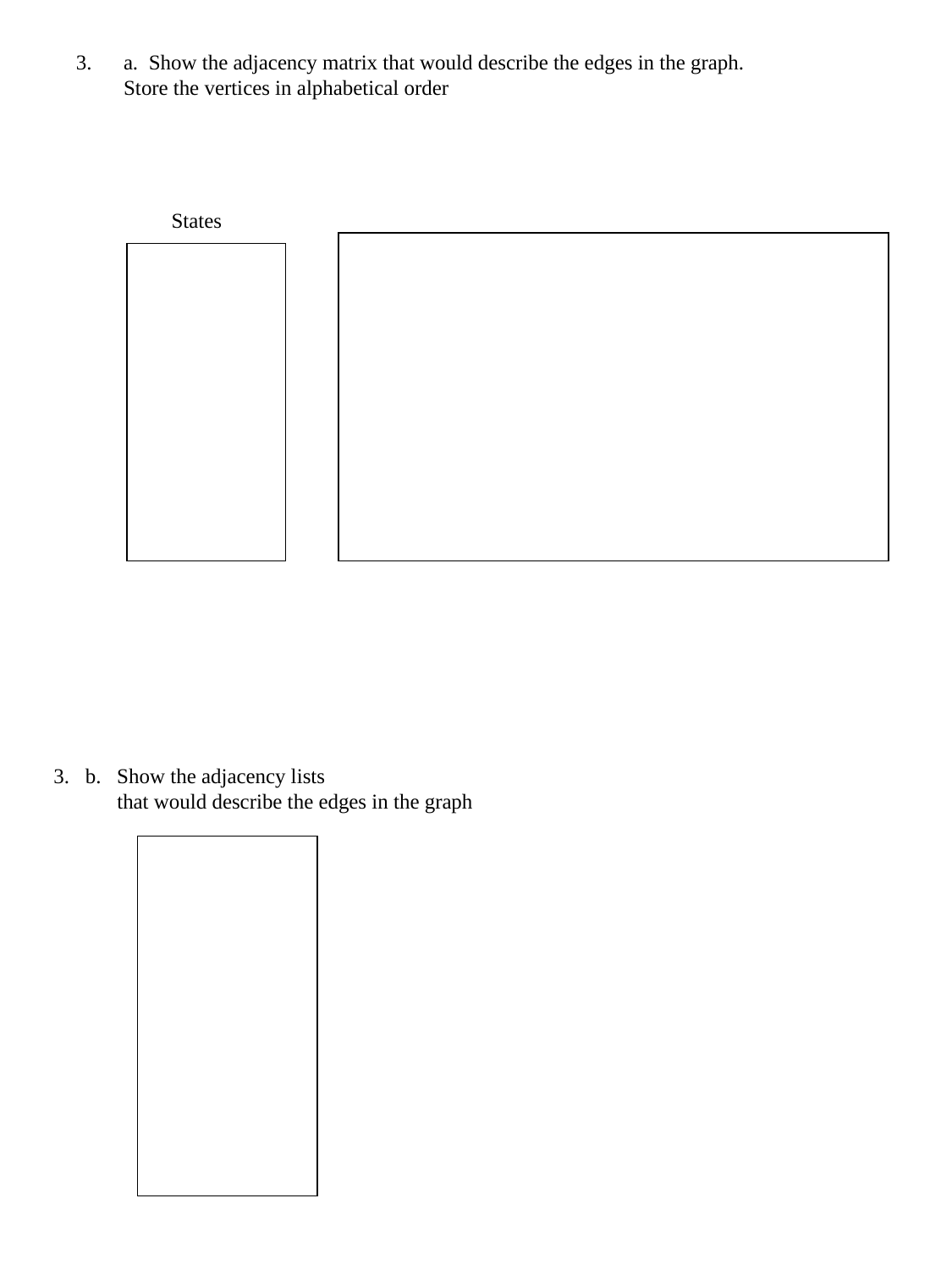

a.  Show the adjacency matrix that would describe the edges in the graph. Store the vertices in alphabetical order
States

3.   b.   Show the adjacency lists
            that would describe the edges in the graph